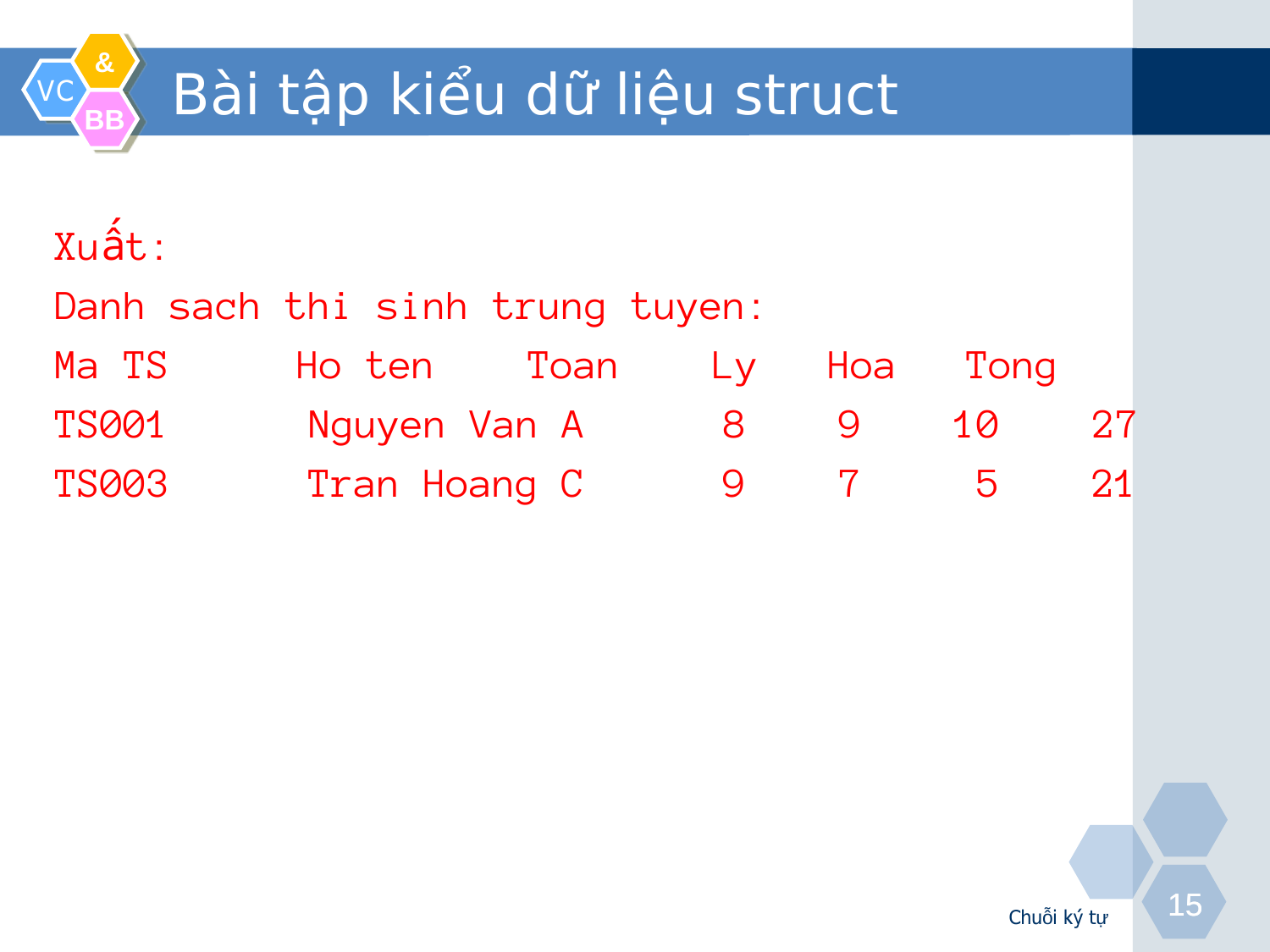

# Bài tập kiểu dữ liệu struct
Xuất:
Danh sach thi sinh trung tuyen:
Ma TS	     Ho ten	    Toan 	 Ly   Hoa   Tong
TS001 	Nguyen Van A      8    9    10    27
TS003      Tran Hoang C      9    7     5    21

Chuỗi ký tự